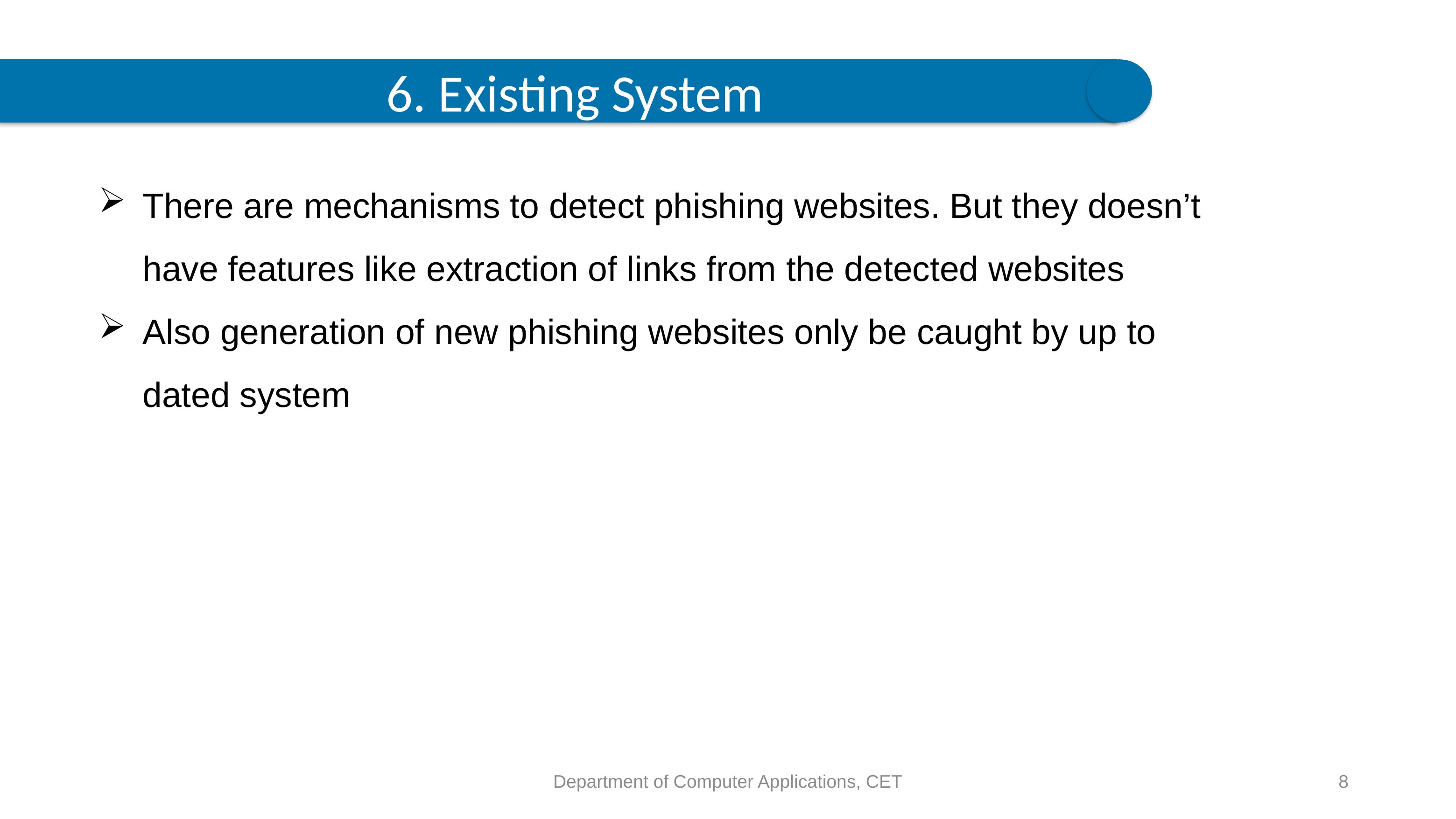

6. Existing System

There are mechanisms to detect phishing websites. But they doesn’t have features like extraction of links from the detected websites
Also generation of new phishing websites only be caught by up to dated system
Department of Computer Applications, CET
8